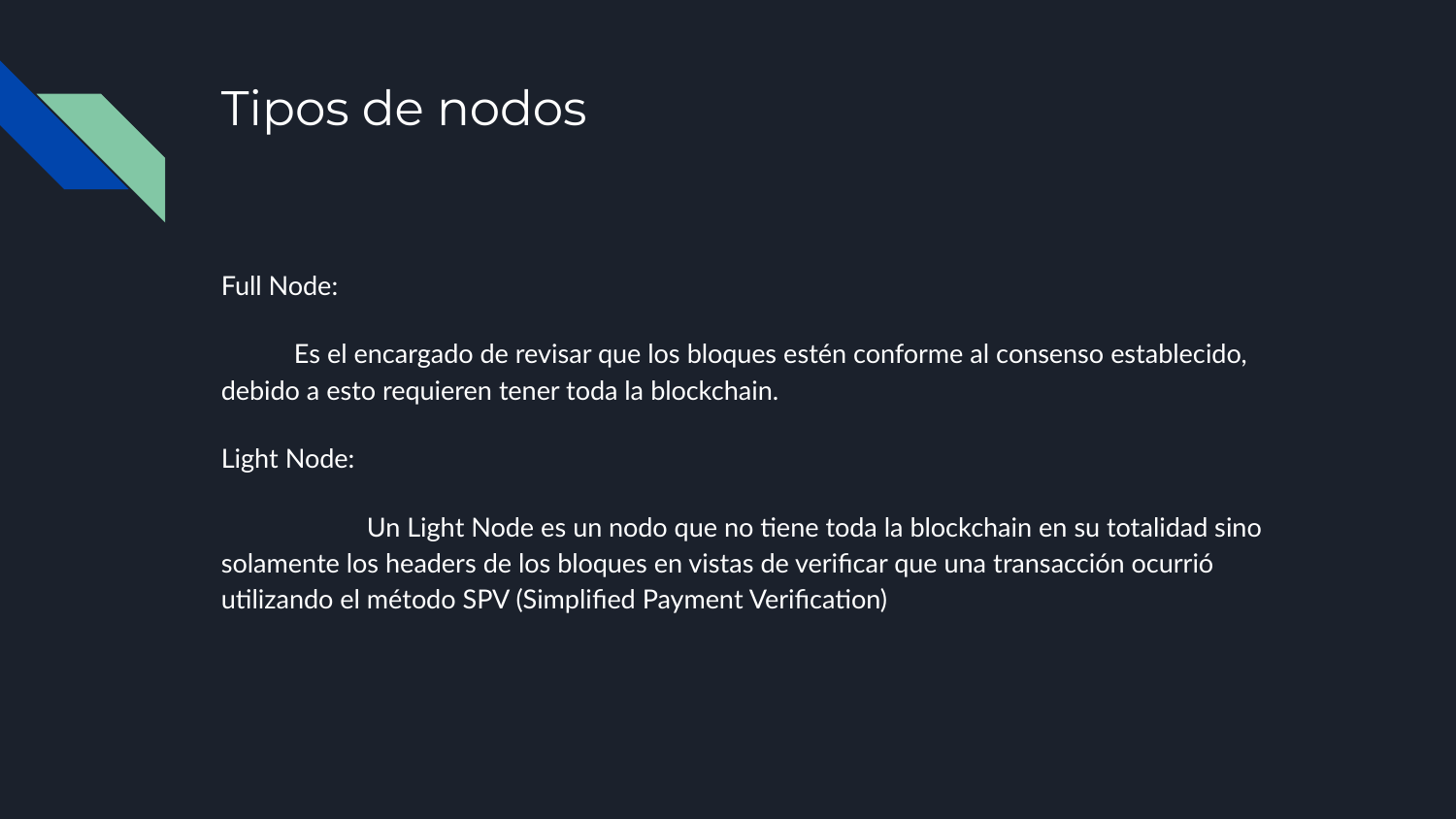

# Tipos de nodos
Full Node:
Es el encargado de revisar que los bloques estén conforme al consenso establecido, debido a esto requieren tener toda la blockchain.
Light Node:
	Un Light Node es un nodo que no tiene toda la blockchain en su totalidad sino solamente los headers de los bloques en vistas de verificar que una transacción ocurrió utilizando el método SPV (Simplified Payment Verification)